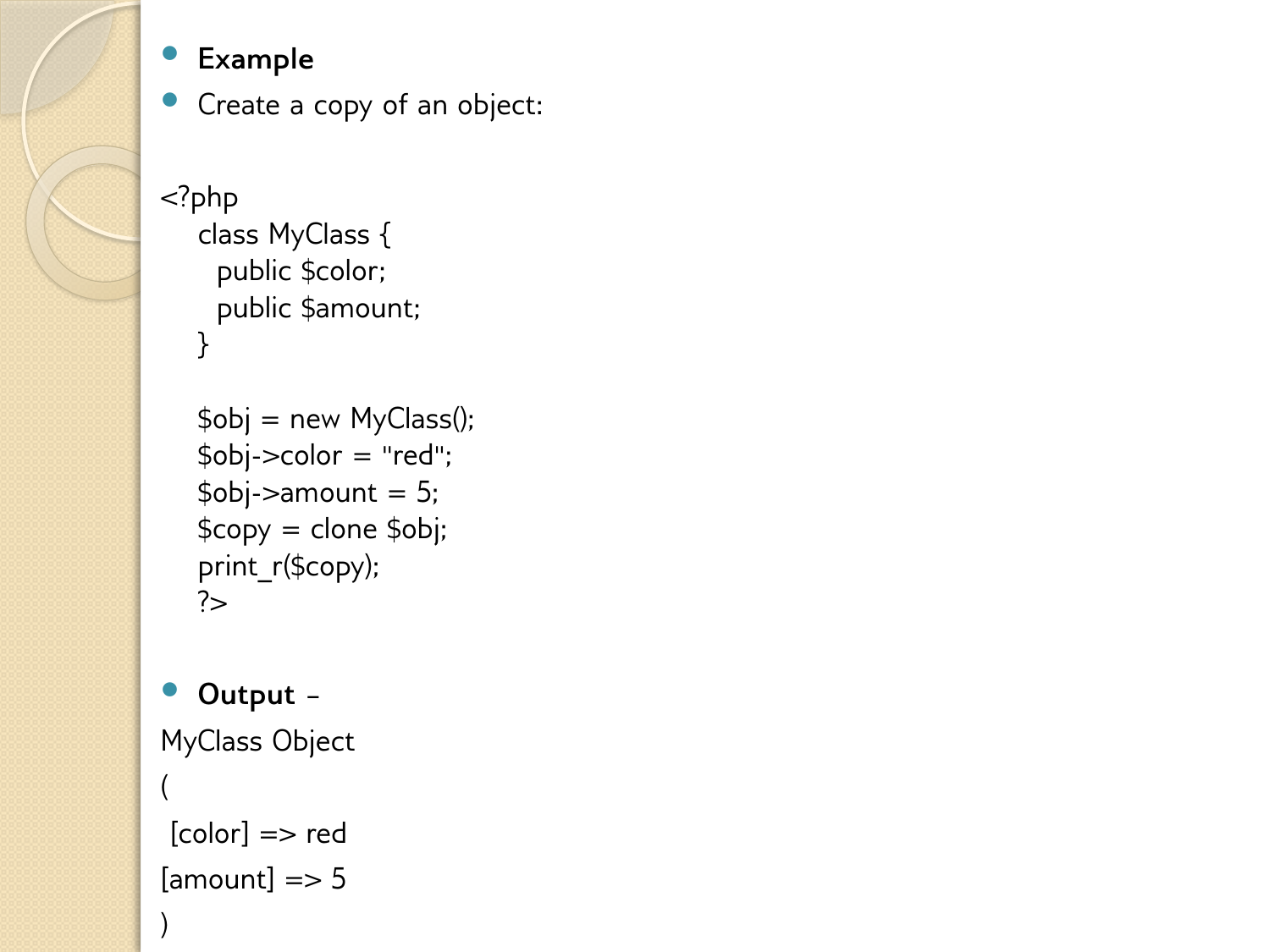

Example
Create a copy of an object:

<?php
class MyClass {
  public $color;
  public $amount;
}
$obj = new MyClass();
$obj->color = "red";
$obj->amount = 5;
$copy = clone $obj;
print_r($copy);
?>

Output –
MyClass Object
(
 [color] => red
[amount] => 5
)